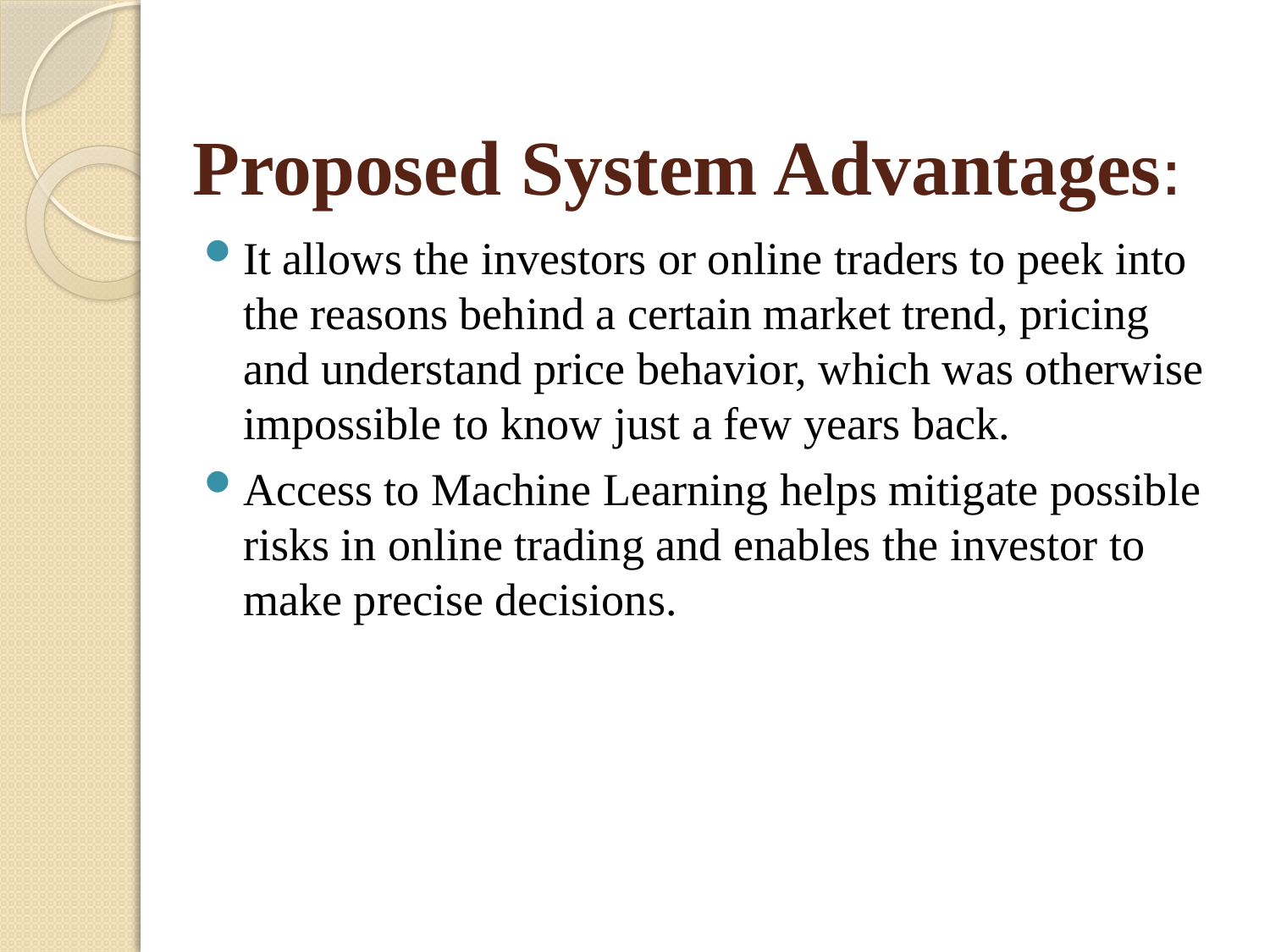

# Proposed System Advantages:
It allows the investors or online traders to peek into the reasons behind a certain market trend, pricing and understand price behavior, which was otherwise impossible to know just a few years back.
Access to Machine Learning helps mitigate possible risks in online trading and enables the investor to make precise decisions.